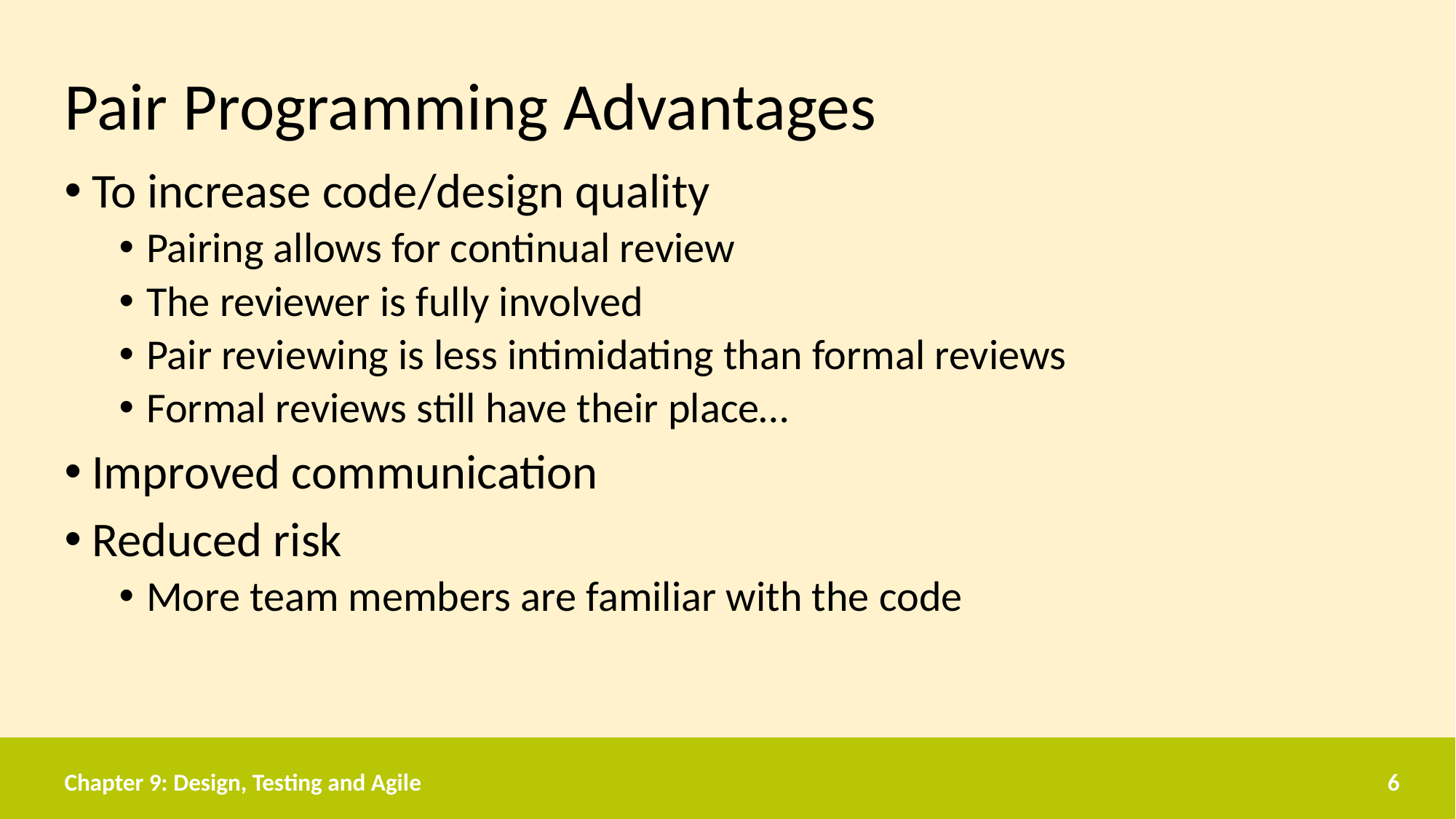

# Pair Programming Advantages
To increase code/design quality
Pairing allows for continual review
The reviewer is fully involved
Pair reviewing is less intimidating than formal reviews
Formal reviews still have their place…
Improved communication
Reduced risk
More team members are familiar with the code
Chapter 9: Design, Testing and Agile
6